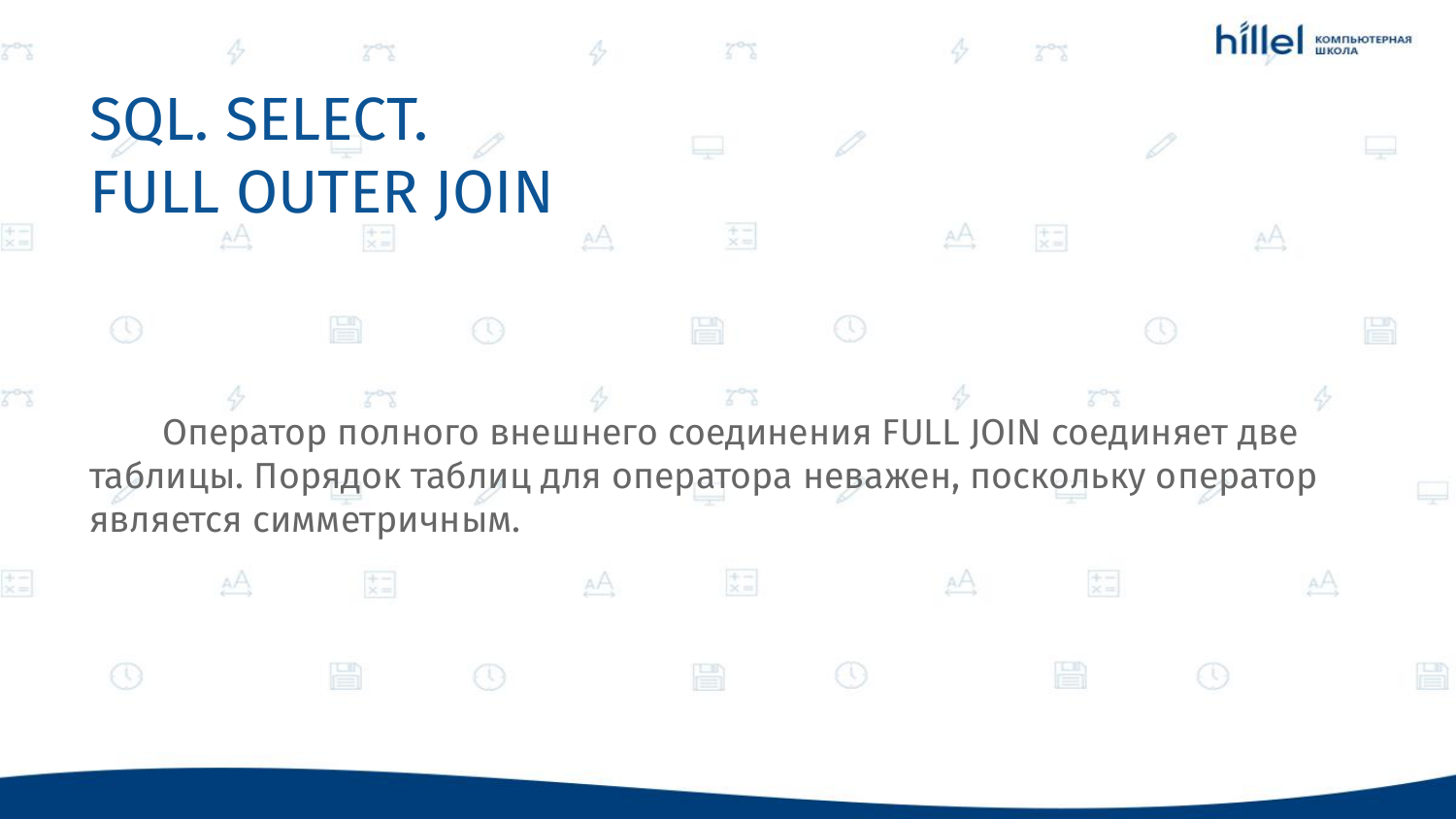

SQL. SELECT.
FULL OUTER JOIN

Оператор полного внешнего соединения FULL JOIN соединяет две таблицы. Порядок таблиц для оператора неважен, поскольку оператор является симметричным.